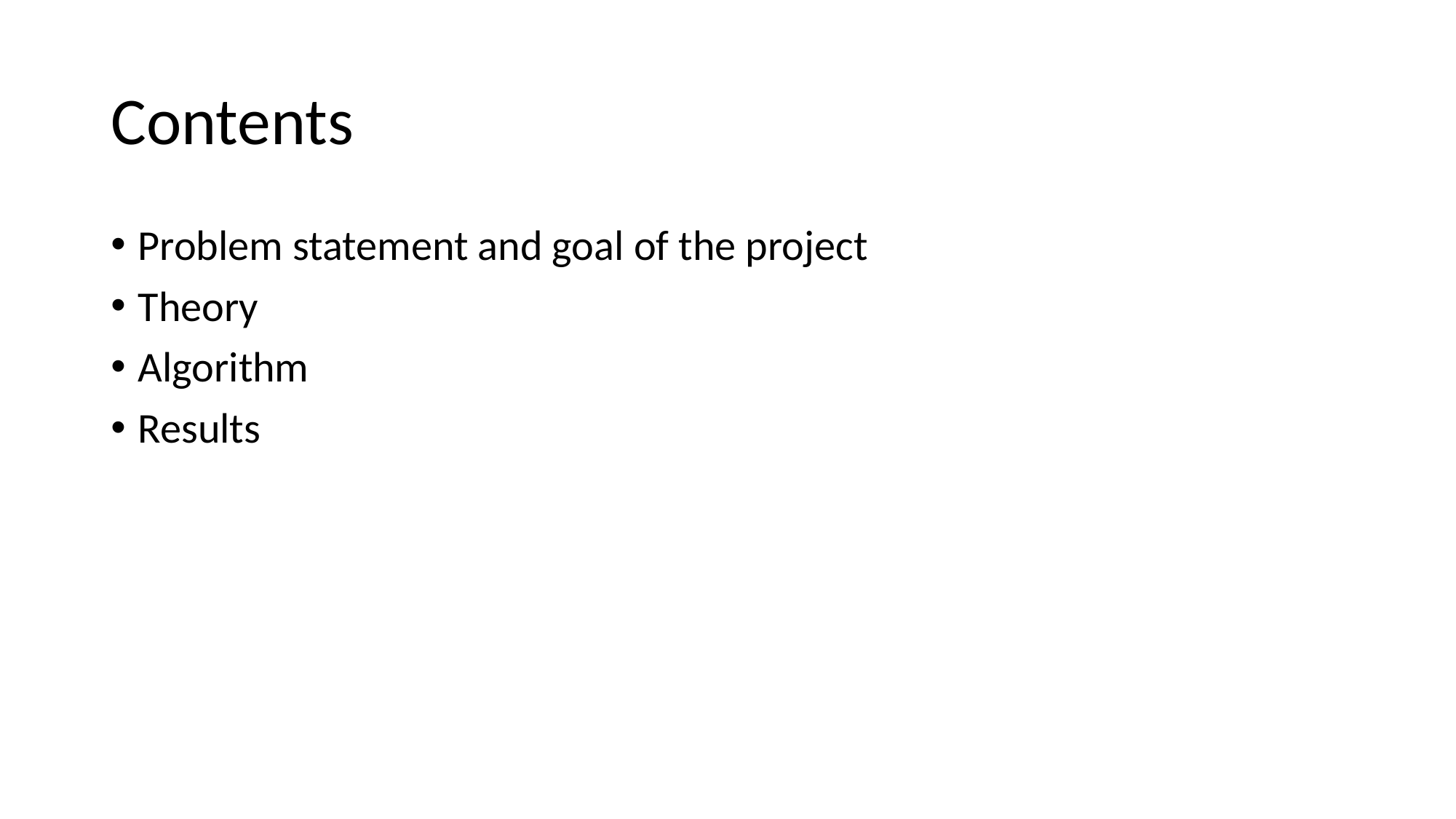

# Contents
Problem statement and goal of the project
Theory
Algorithm
Results